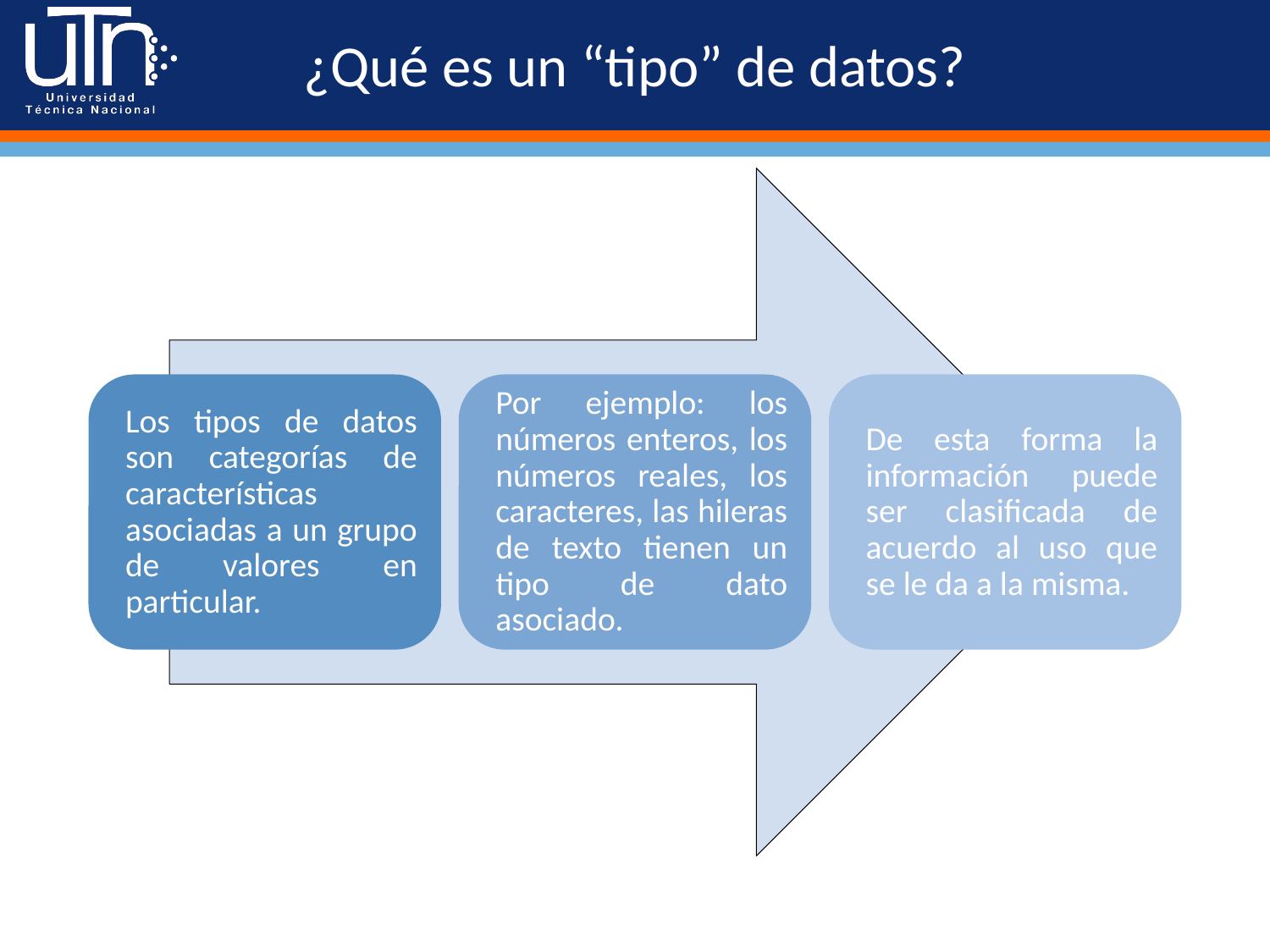

# ¿Qué es un “tipo” de datos?
Los tipos de datos son categorías de características asociadas a un grupo de valores en particular.
Por ejemplo: los números enteros, los números reales, los caracteres, las hileras de texto tienen un tipo de dato asociado.
De esta forma la información puede ser clasificada de acuerdo al uso que se le da a la misma.